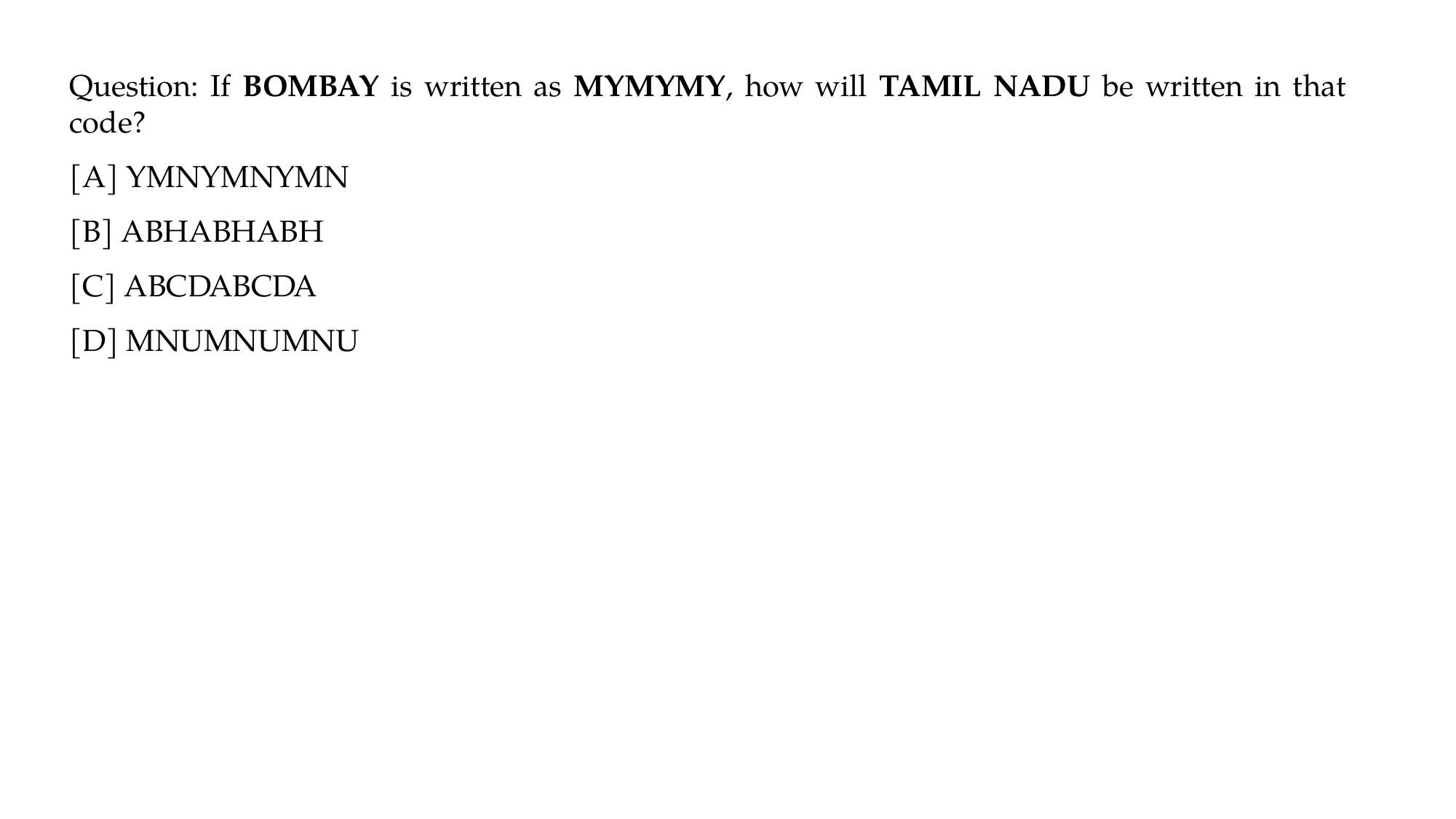

Question: If BOMBAY is written as MYMYMY, how will TAMIL NADU be written in that code?
[A] YMNYMNYMN
[B] ABHABHABH
[C] ABCDABCDA
[D] MNUMNUMNU